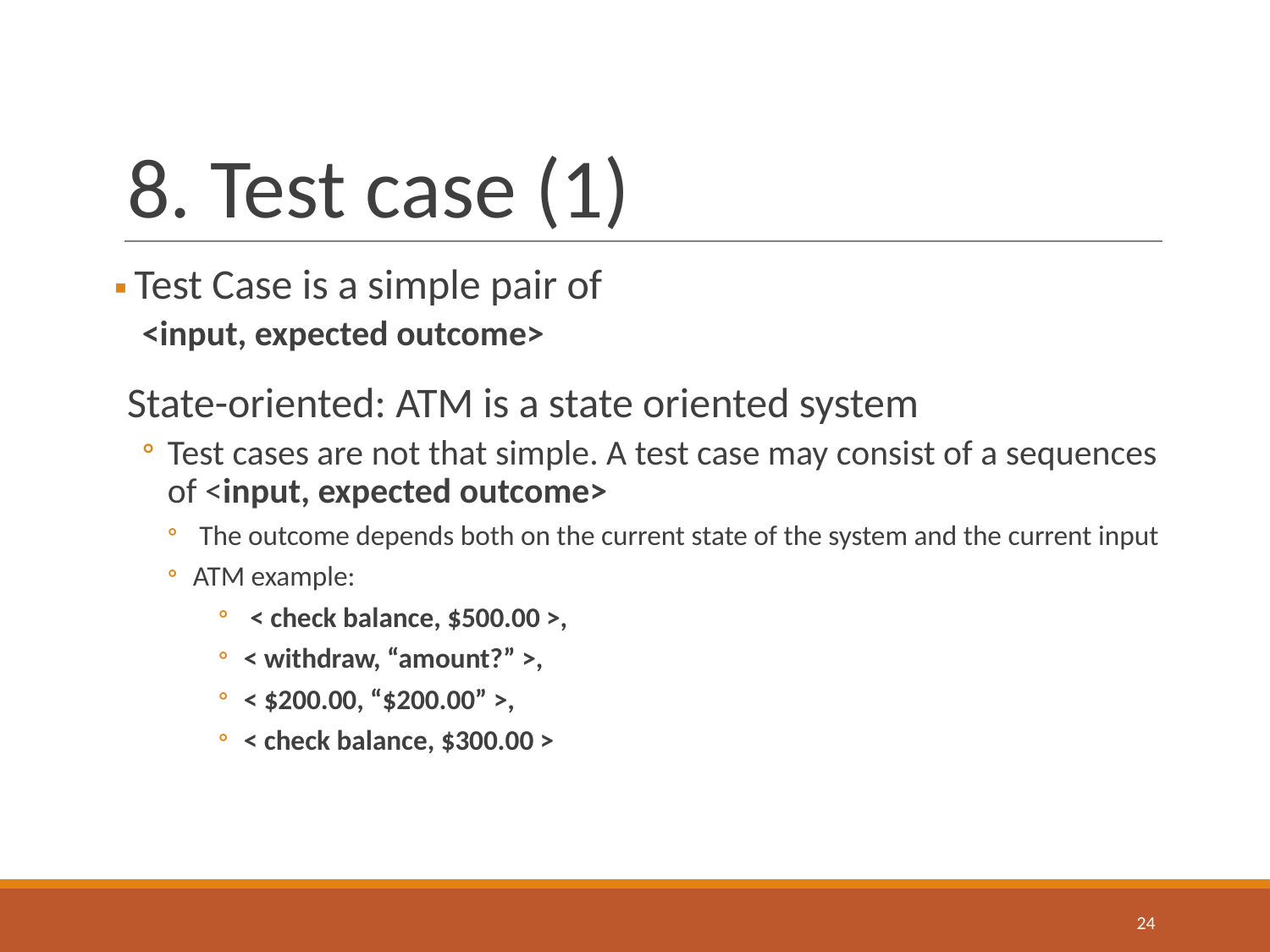

# 8. Test case (1)
 Test Case is a simple pair of
<input, expected outcome>
State-oriented: ATM is a state oriented system
Test cases are not that simple. A test case may consist of a sequences of <input, expected outcome>
 The outcome depends both on the current state of the system and the current input
ATM example:
 < check balance, $500.00 >,
< withdraw, “amount?” >,
< $200.00, “$200.00” >,
< check balance, $300.00 >

24